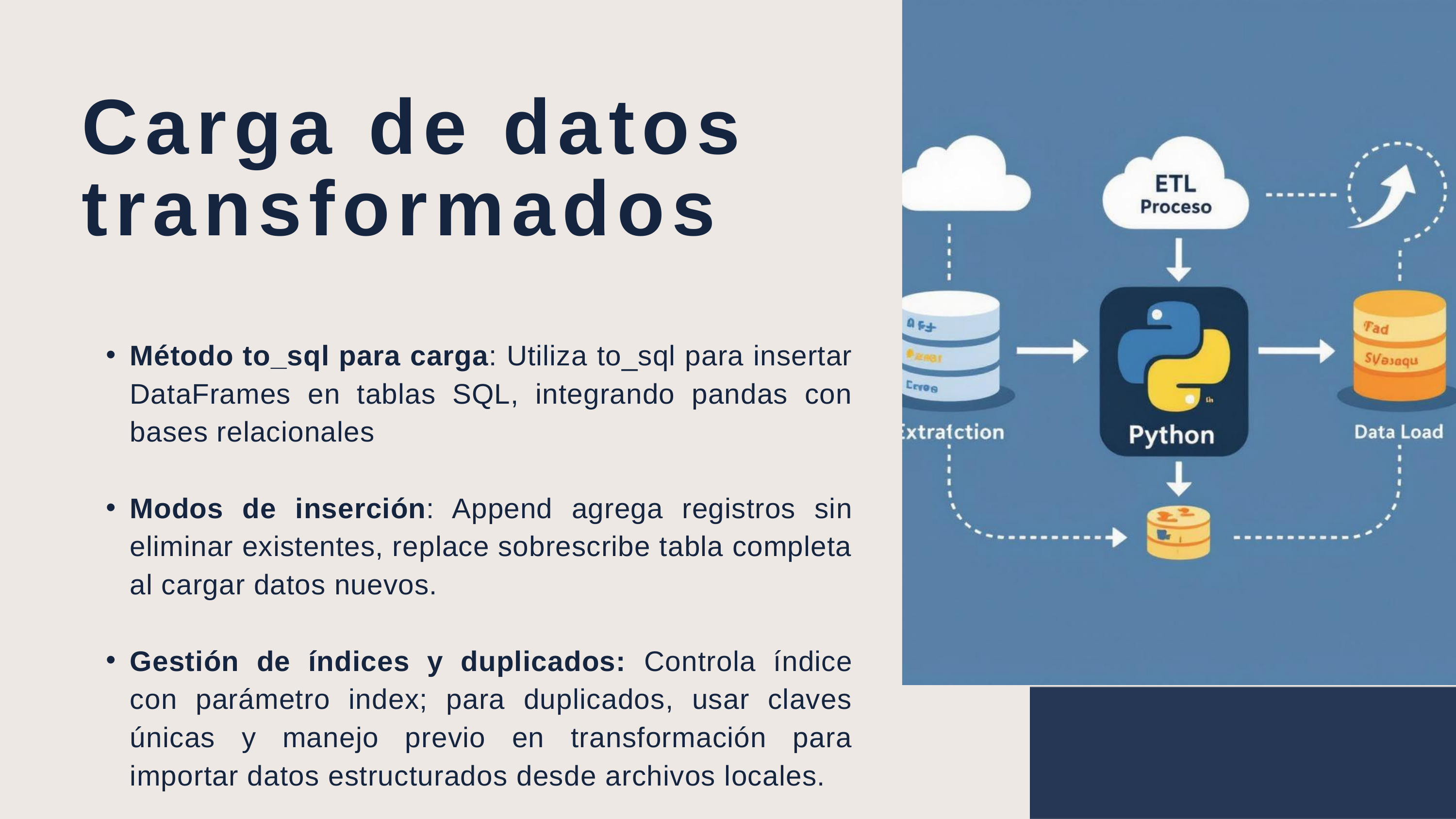

Carga de datos transformados

Método to_sql para carga: Utiliza to_sql para insertar DataFrames en tablas SQL, integrando pandas con bases relacionales

Modos de inserción: Append agrega registros sin eliminar existentes, replace sobrescribe tabla completa al cargar datos nuevos.

Gestión de índices y duplicados: Controla índice con parámetro index; para duplicados, usar claves únicas y manejo previo en transformación para importar datos estructurados desde archivos locales.